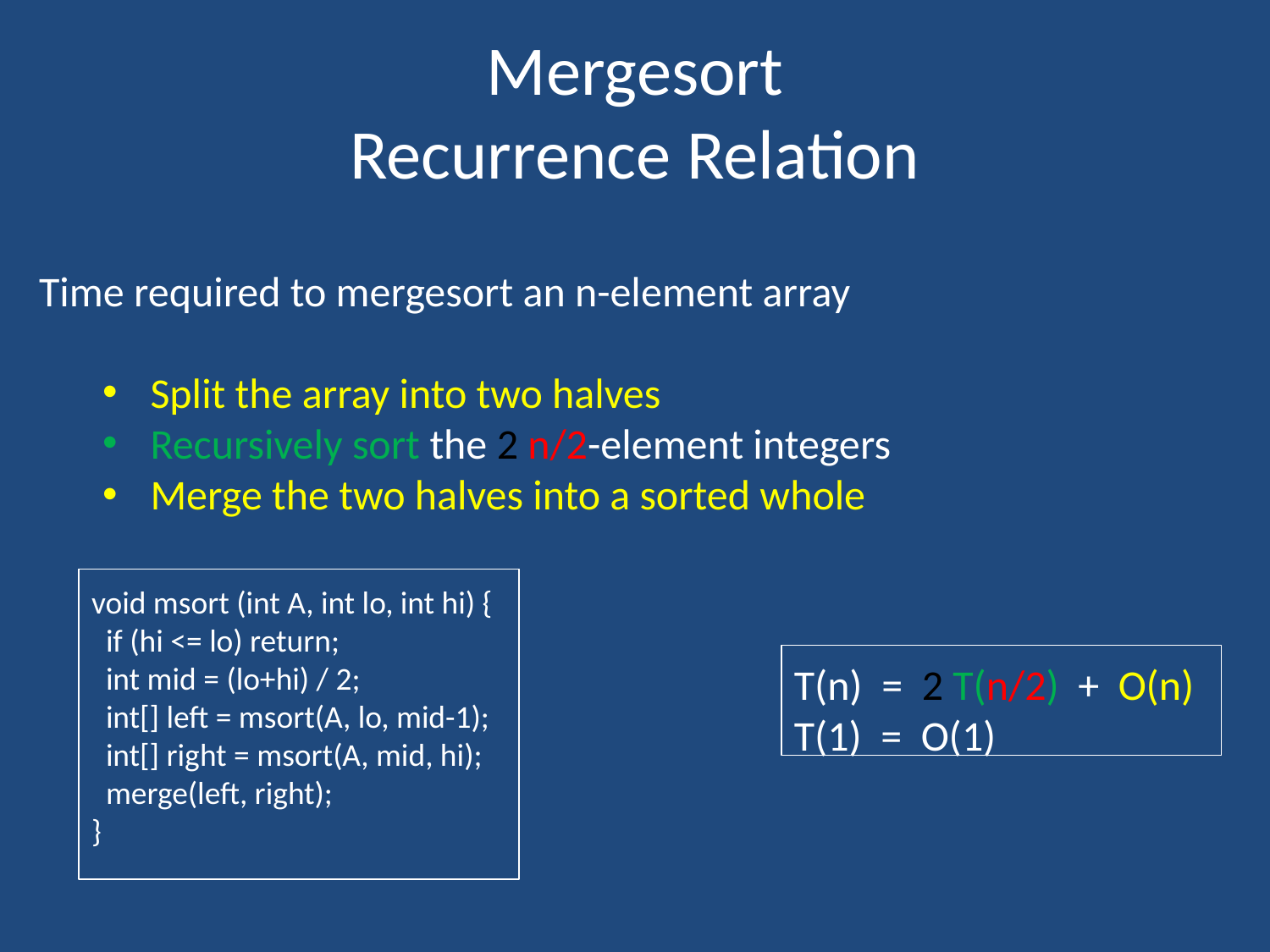

# Mergesort Recurrence Relation

Time required to mergesort an n-element array
Split the array into two halves
Recursively sort the 2 n/2-element integers
Merge the two halves into a sorted whole

void msort (int A, int lo, int hi) {
  if (hi <= lo) return;
  int mid = (lo+hi) / 2;
  int[] left = msort(A, lo, mid-1);
  int[] right = msort(A, mid, hi);
  merge(left, right);
}
T(n)  =  2 T(n/2)  +  O(n)
T(1)  =  O(1)